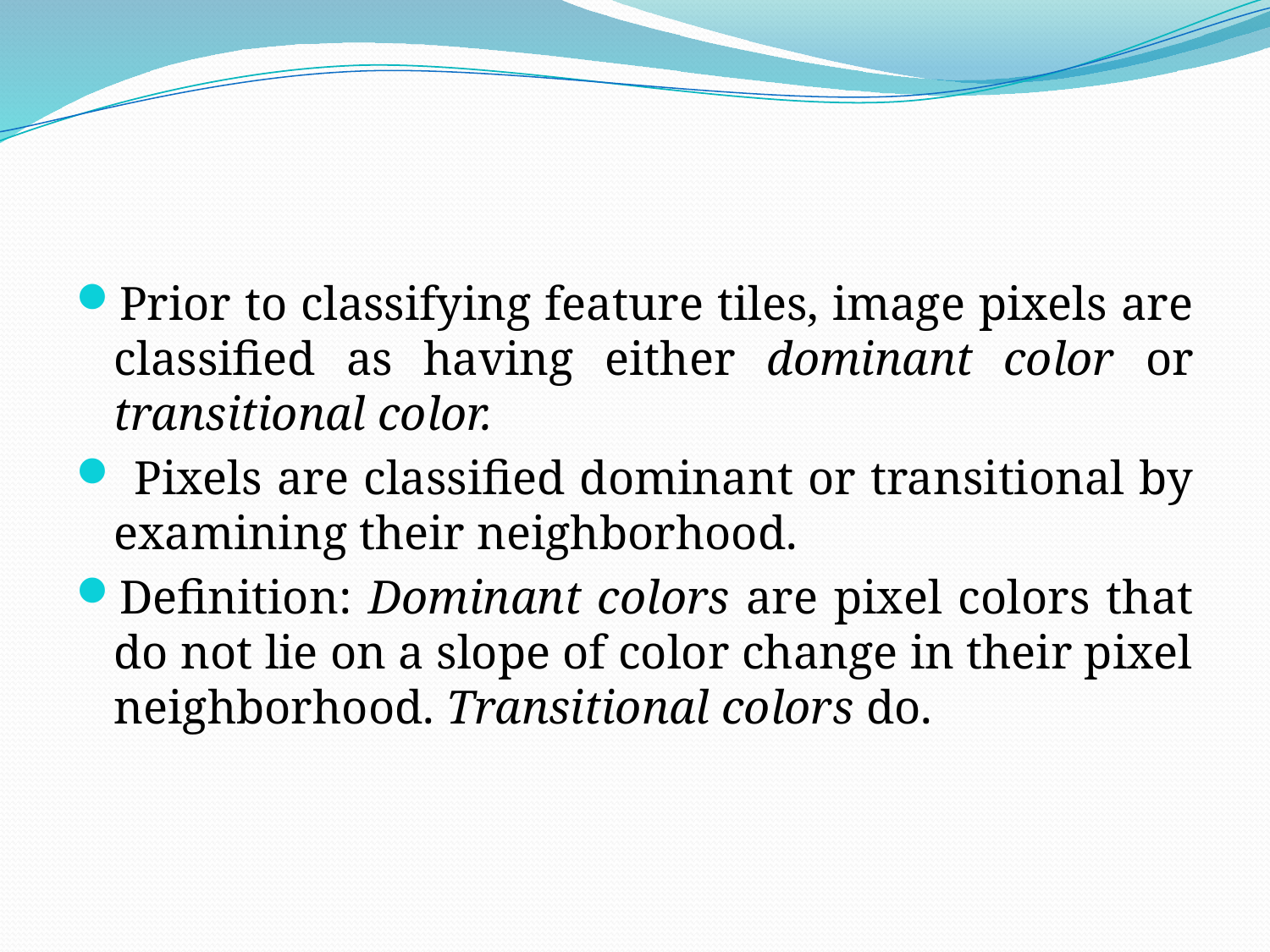

#
Prior to classifying feature tiles, image pixels are classified as having either dominant color or transitional color.
 Pixels are classified dominant or transitional by examining their neighborhood.
Definition: Dominant colors are pixel colors that do not lie on a slope of color change in their pixel neighborhood. Transitional colors do.